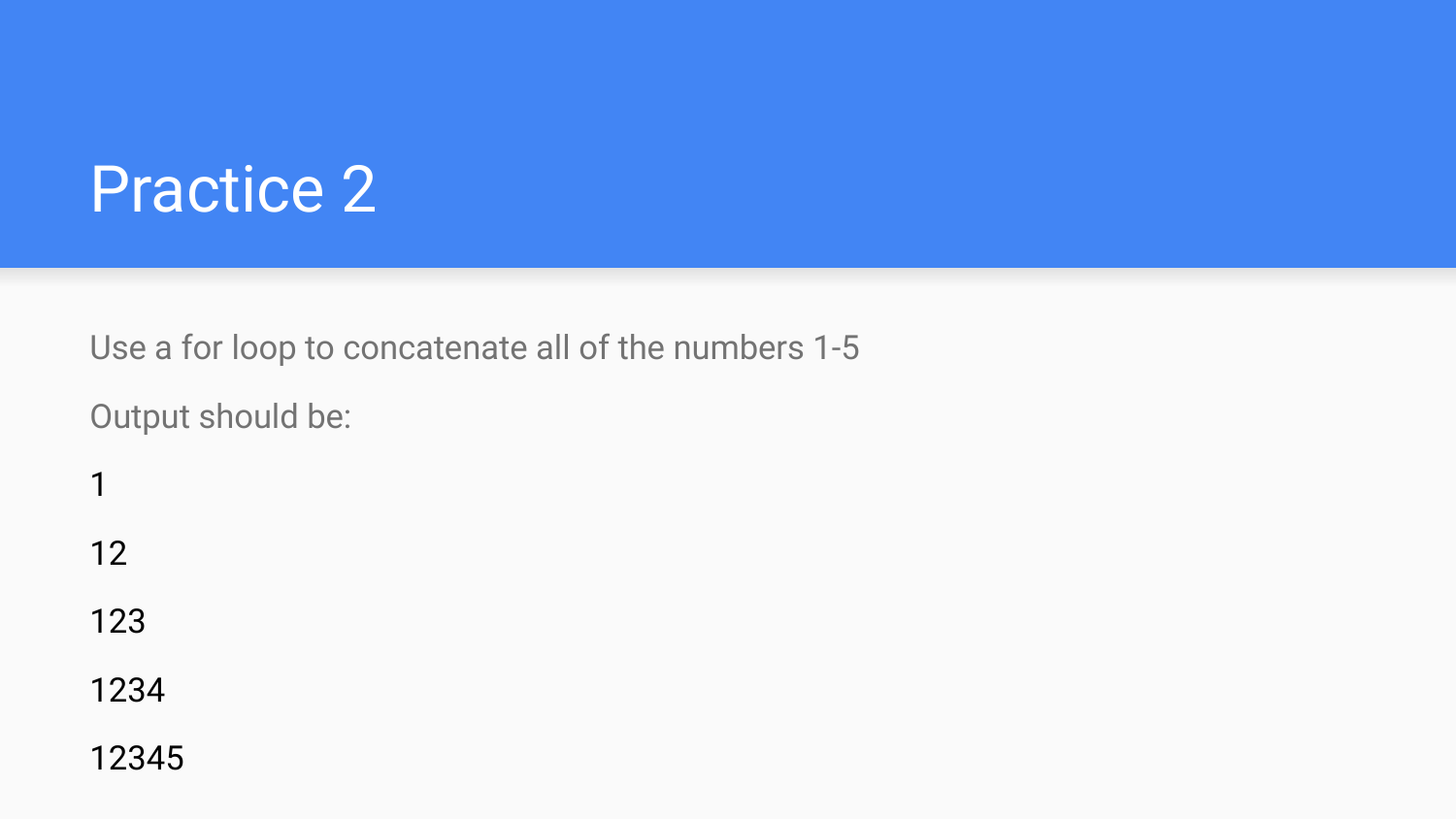

# Practice 2
Use a for loop to concatenate all of the numbers 1-5
Output should be:
1
12
123
1234
12345